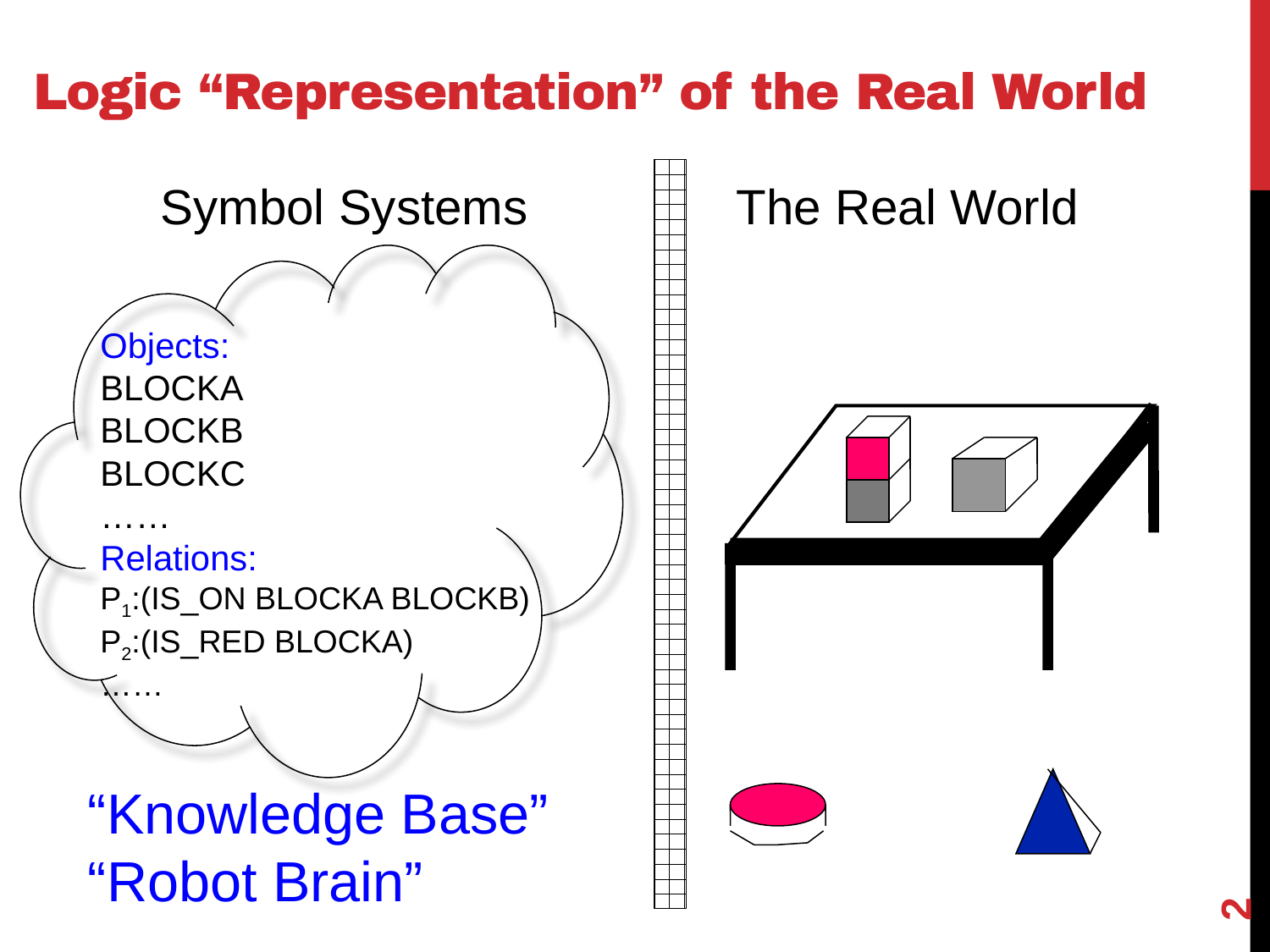

# Logic “Representation” of the Real World

Symbol Systems		     The Real World

Objects:
BLOCKA
BLOCKB
BLOCKC
……
Relations:
P1:(IS_ON BLOCKA BLOCKB)
P2:(IS_RED BLOCKA)
……

“Knowledge Base”
“Robot Brain”

2